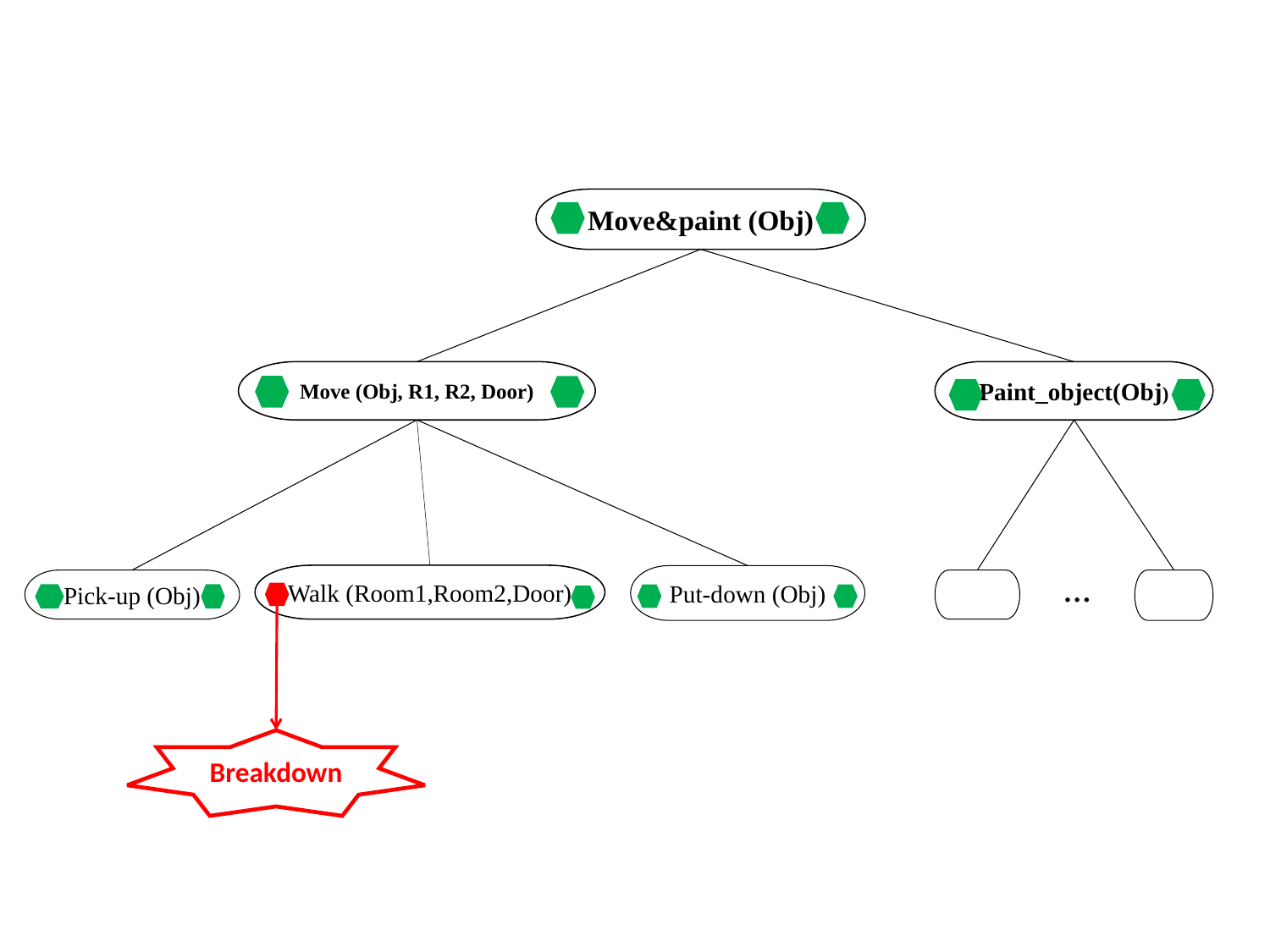

Move&paint (Obj)

Paint_object(Obj)

Move (Obj, R1, R2, Door)

…
Walk (Room1,Room2,Door)
Put-down (Obj)
Pick-up (Obj)

Breakdown